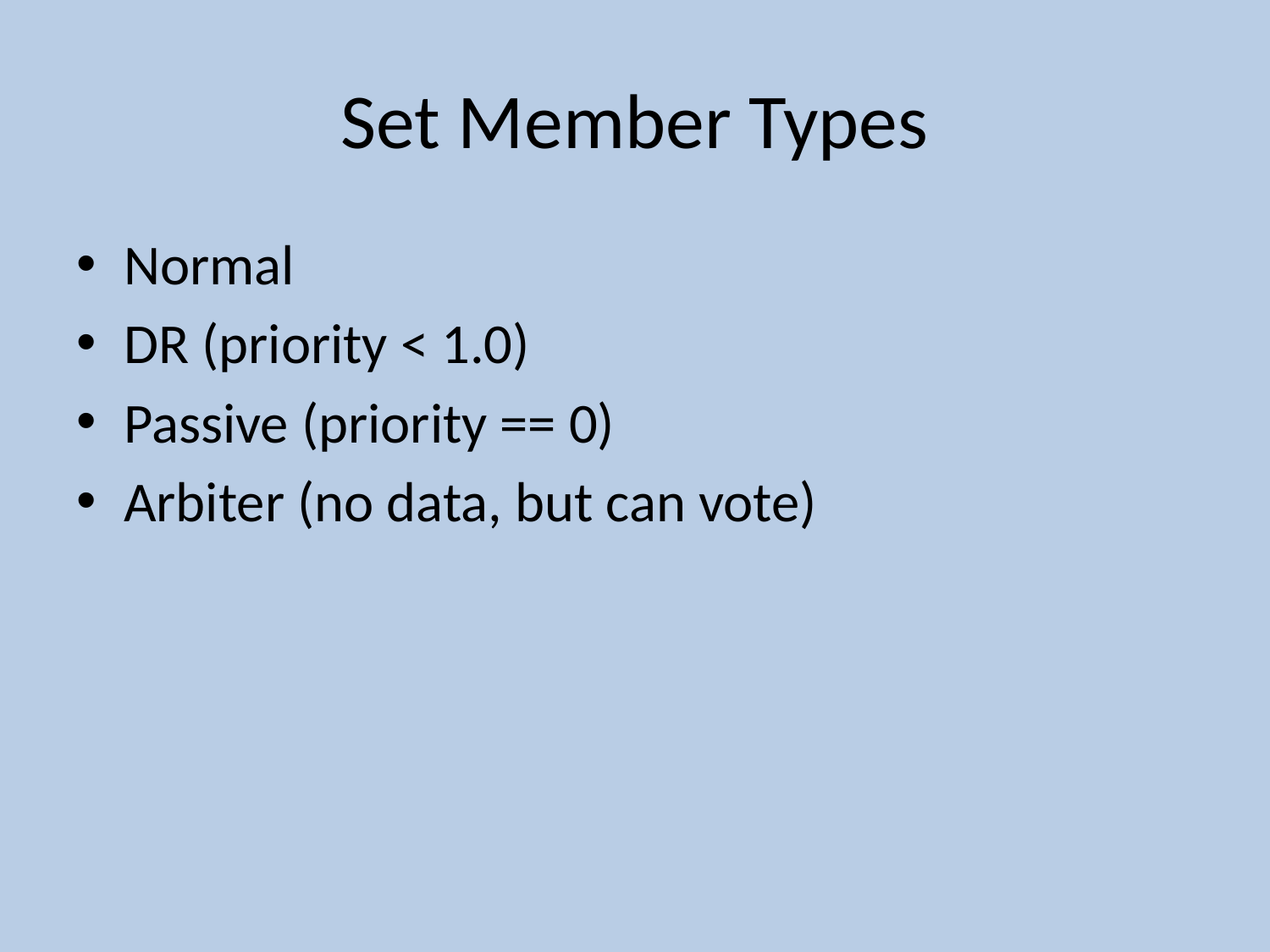

# Set Member Types
Normal
DR (priority < 1.0)
Passive (priority == 0)
Arbiter (no data, but can vote)